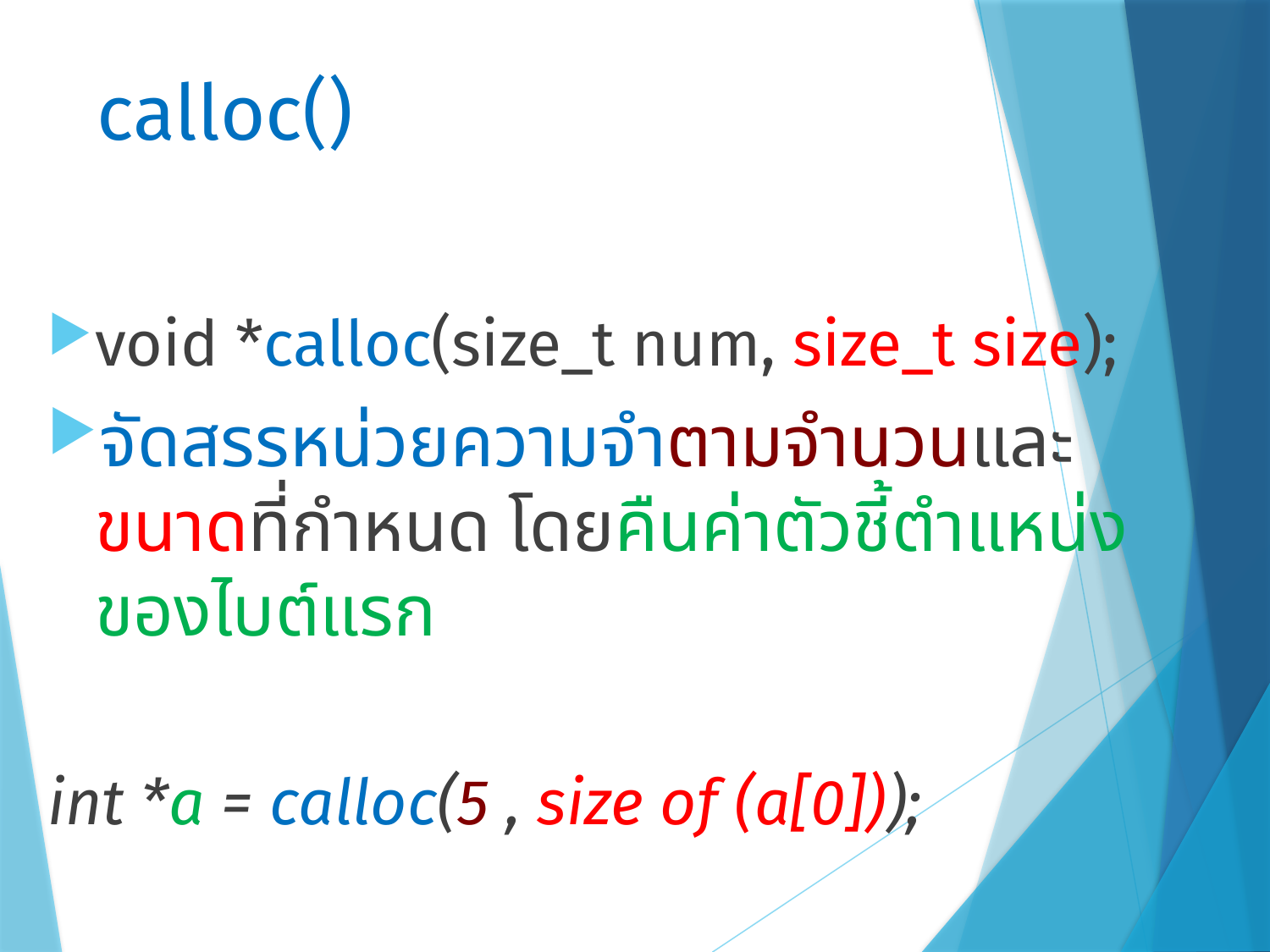

# calloc()
void *calloc(size_t num, size_t size);
จัดสรรหน่วยความจำตามจำนวนและขนาดที่กำหนด โดยคืนค่าตัวชี้ตำแหน่งของไบต์แรก

int *a = calloc(5 , size of (a[0]));